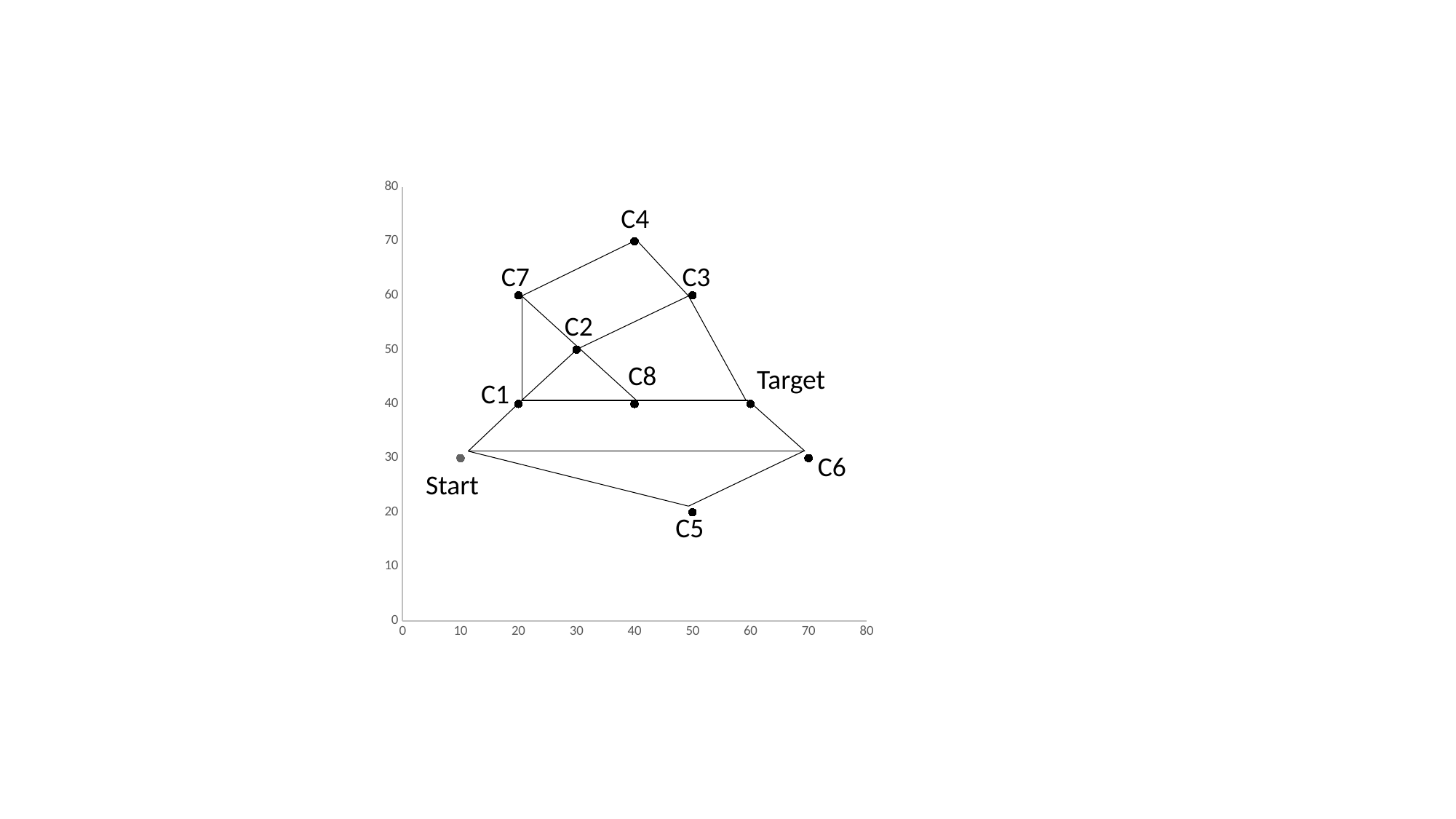

### Chart

| Category | y |
|---|---|
C4
C7
C3
C2
C8
Target
C1
C6
Start
C5